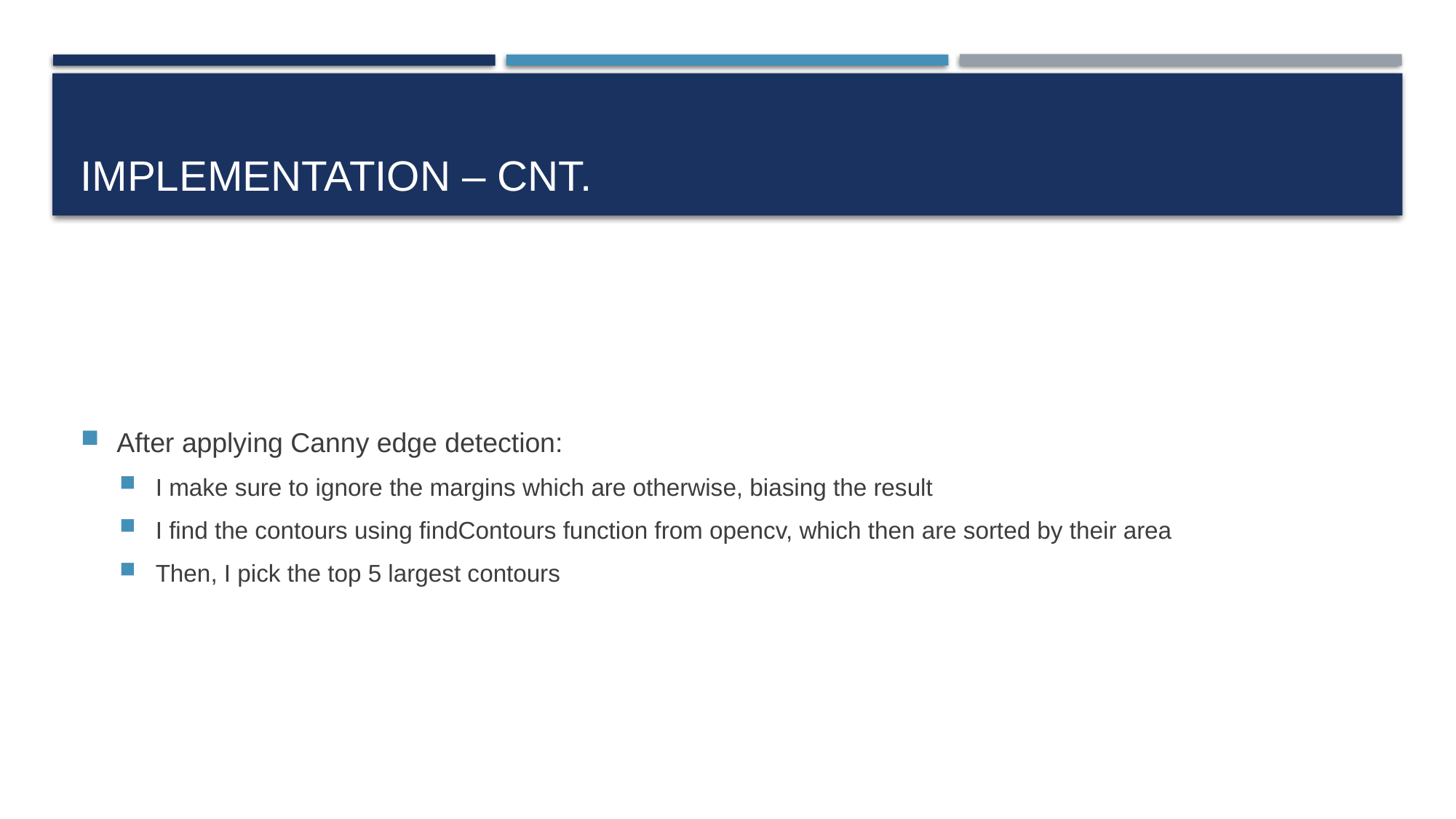

# IMPLEMENTATION – CNT.
After applying Canny edge detection:
I make sure to ignore the margins which are otherwise, biasing the result
I find the contours using findContours function from opencv, which then are sorted by their area
Then, I pick the top 5 largest contours